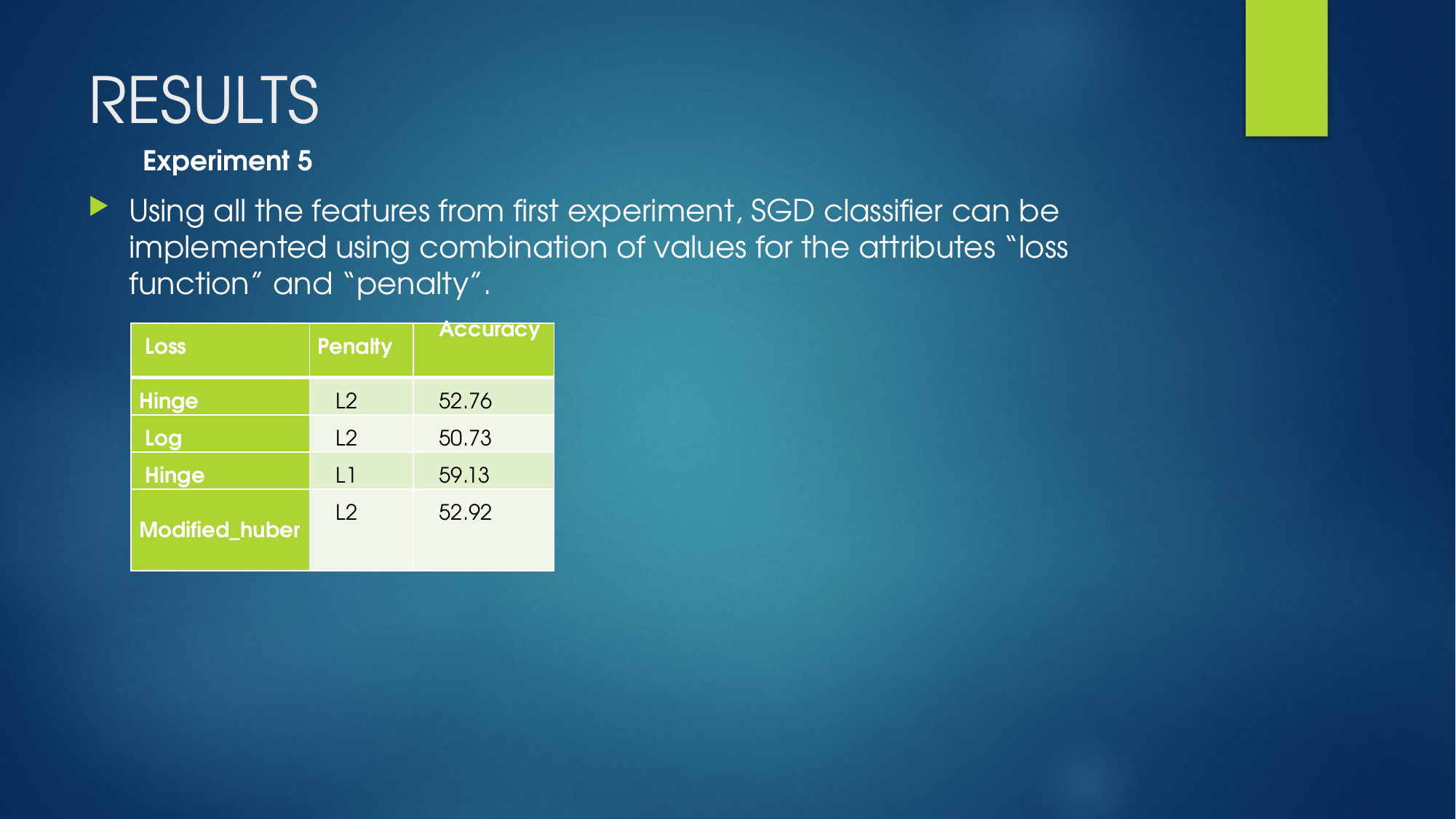

# RESULTS
Experiment 5
Using all the features from first experiment, SGD classifier can be implemented using combination of values for the attributes “loss function” and “penalty”.

| Loss | Penalty | Accuracy |
| --- | --- | --- |
| Hinge | L2 | 52.76 |
| Log | L2 | 50.73 |
| Hinge | L1 | 59.13 |
| Modified\_huber | L2 | 52.92 |